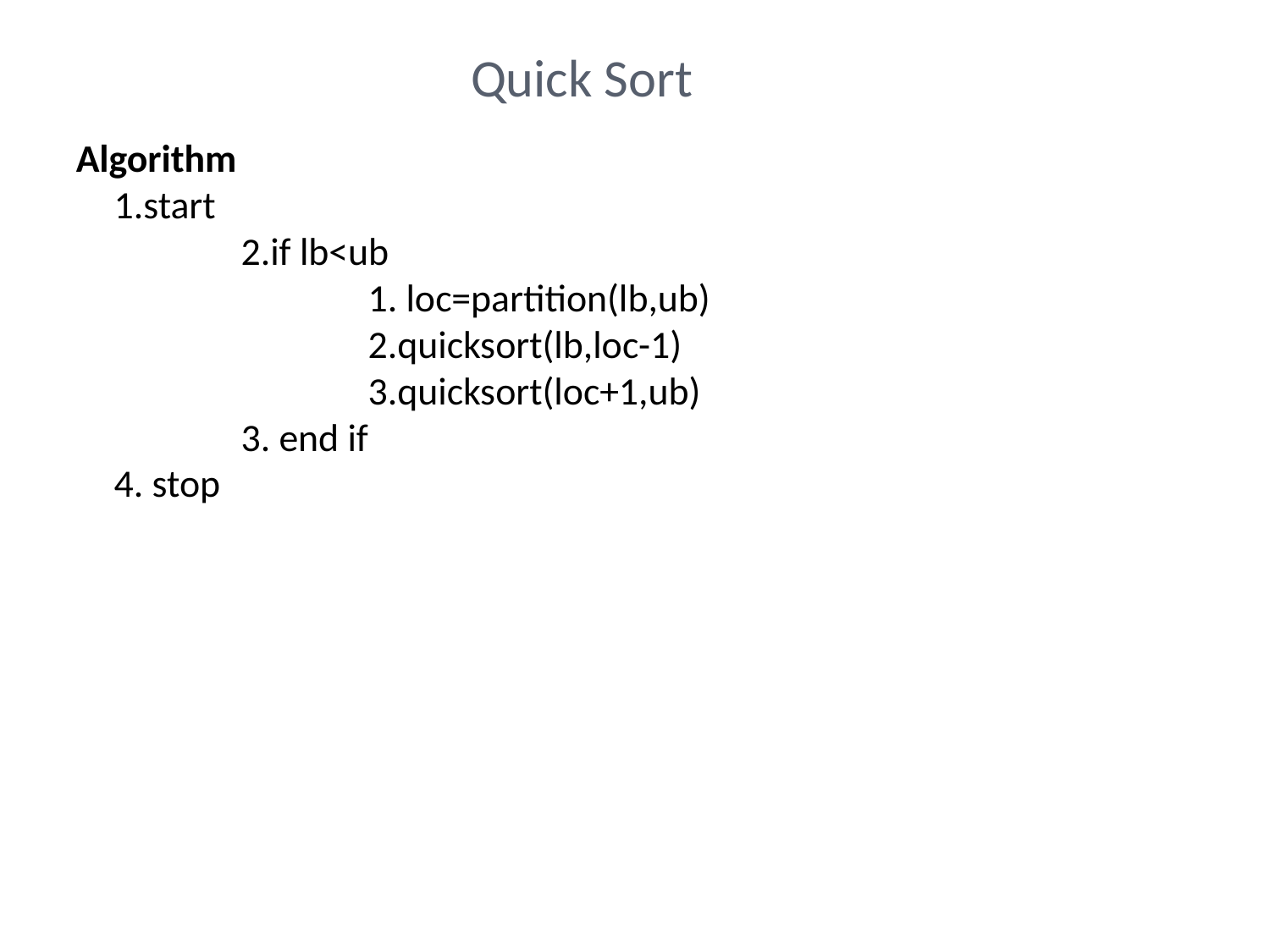

# Quick Sort
Algorithm
	1.start
		2.if lb<ub
			1. loc=partition(lb,ub)
			2.quicksort(lb,loc-1)
			3.quicksort(loc+1,ub)
		3. end if
	4. stop